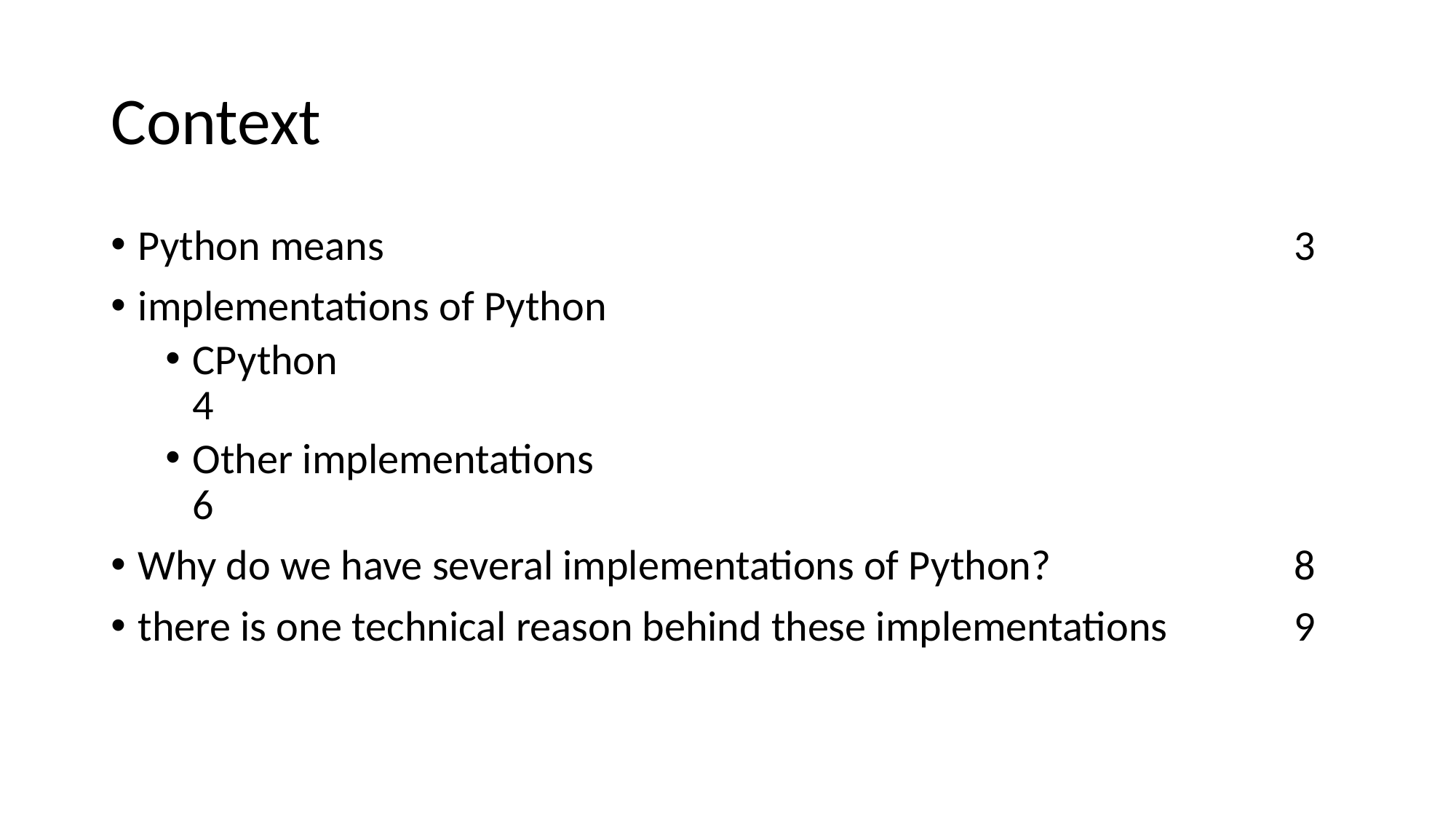

# Context
Python means 	 3
implementations of Python
CPython 	 4
Other implementations 	 6
Why do we have several implementations of Python? 	 8
there is one technical reason behind these implementations 	 9